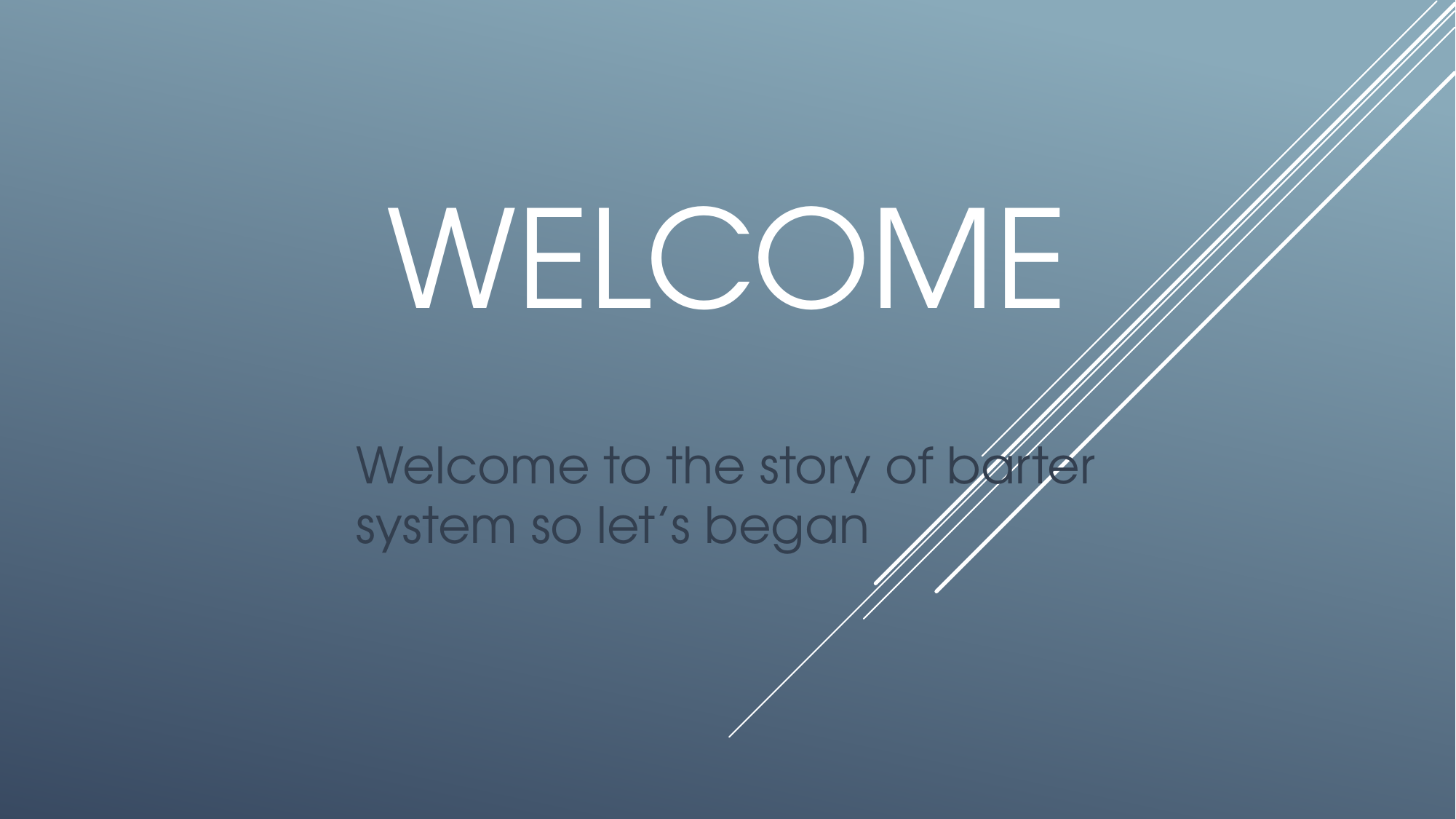

# welcome
Welcome to the story of barter system so let’s began